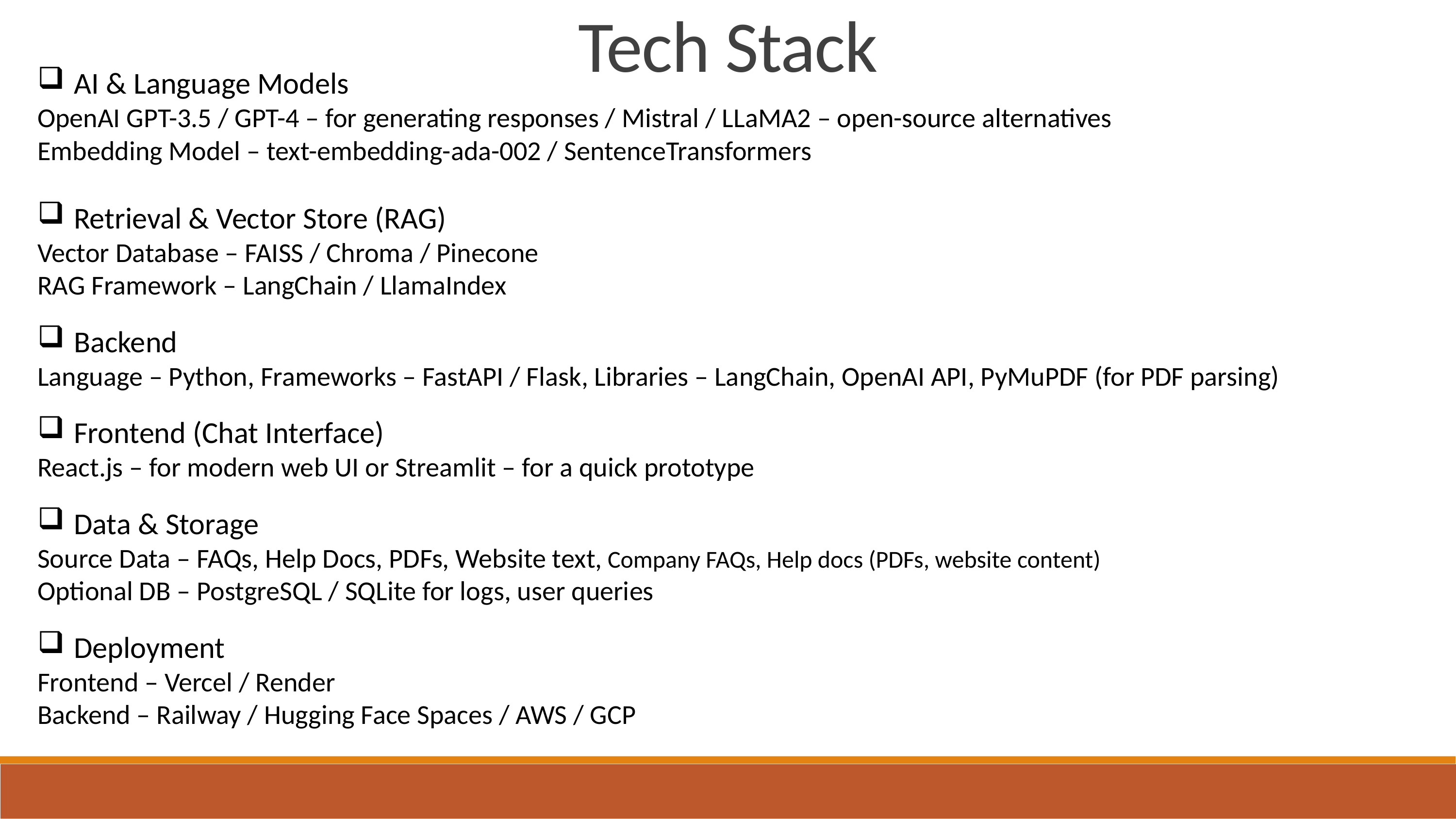

Tech Stack
AI & Language Models
OpenAI GPT-3.5 / GPT-4 – for generating responses / Mistral / LLaMA2 – open-source alternatives
Embedding Model – text-embedding-ada-002 / SentenceTransformers

Retrieval & Vector Store (RAG)
Vector Database – FAISS / Chroma / Pinecone
RAG Framework – LangChain / LlamaIndex

Backend
Language – Python, Frameworks – FastAPI / Flask, Libraries – LangChain, OpenAI API, PyMuPDF (for PDF parsing)

Frontend (Chat Interface)
React.js – for modern web UI or Streamlit – for a quick prototype

Data & Storage
Source Data – FAQs, Help Docs, PDFs, Website text, Company FAQs, Help docs (PDFs, website content)
Optional DB – PostgreSQL / SQLite for logs, user queries

Deployment
Frontend – Vercel / Render
Backend – Railway / Hugging Face Spaces / AWS / GCP